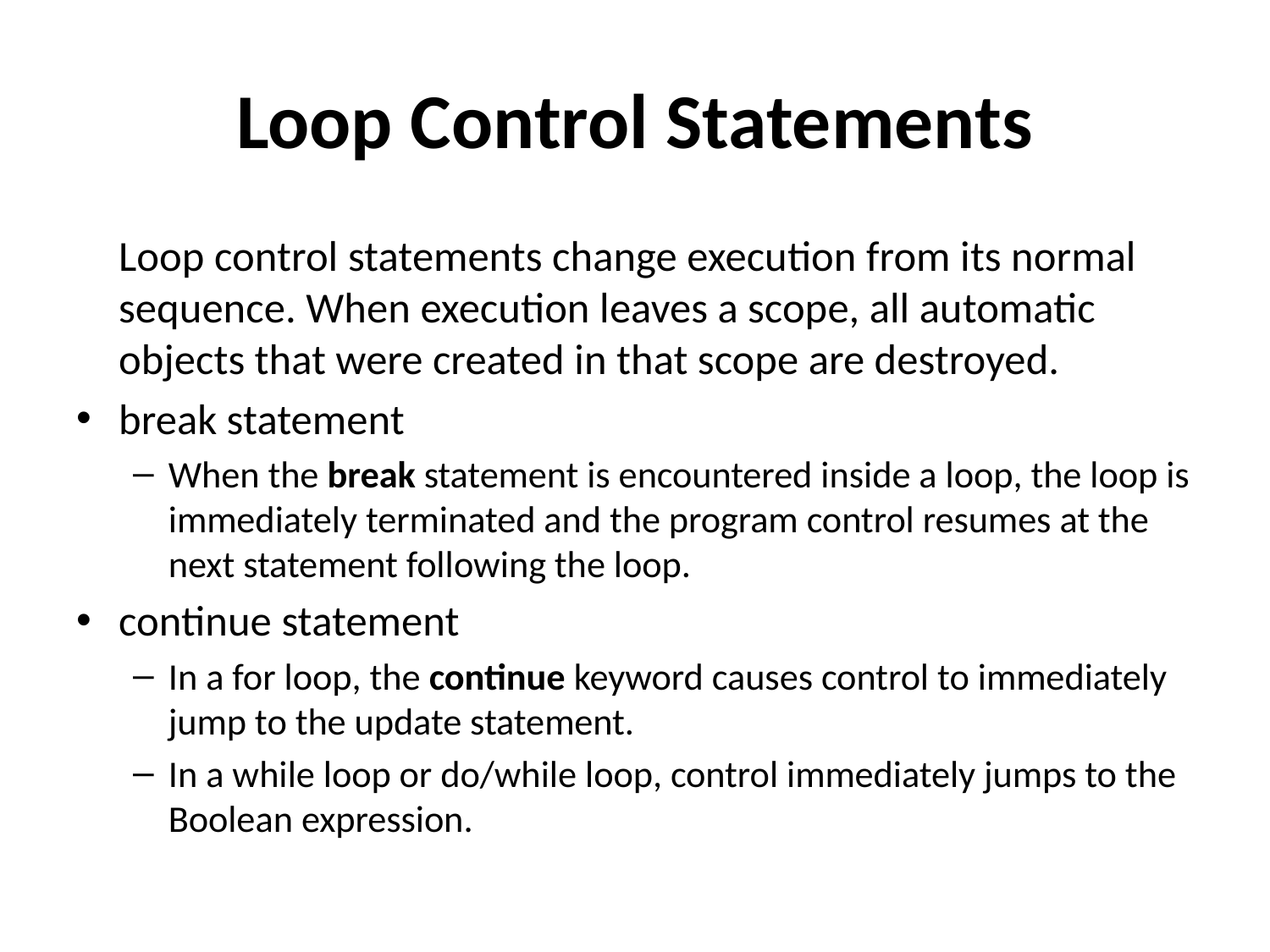

# Loop Control Statements
Loop control statements change execution from its normal sequence. When execution leaves a scope, all automatic objects that were created in that scope are destroyed.
break statement
When the break statement is encountered inside a loop, the loop is immediately terminated and the program control resumes at the next statement following the loop.
continue statement
In a for loop, the continue keyword causes control to immediately jump to the update statement.
In a while loop or do/while loop, control immediately jumps to the Boolean expression.